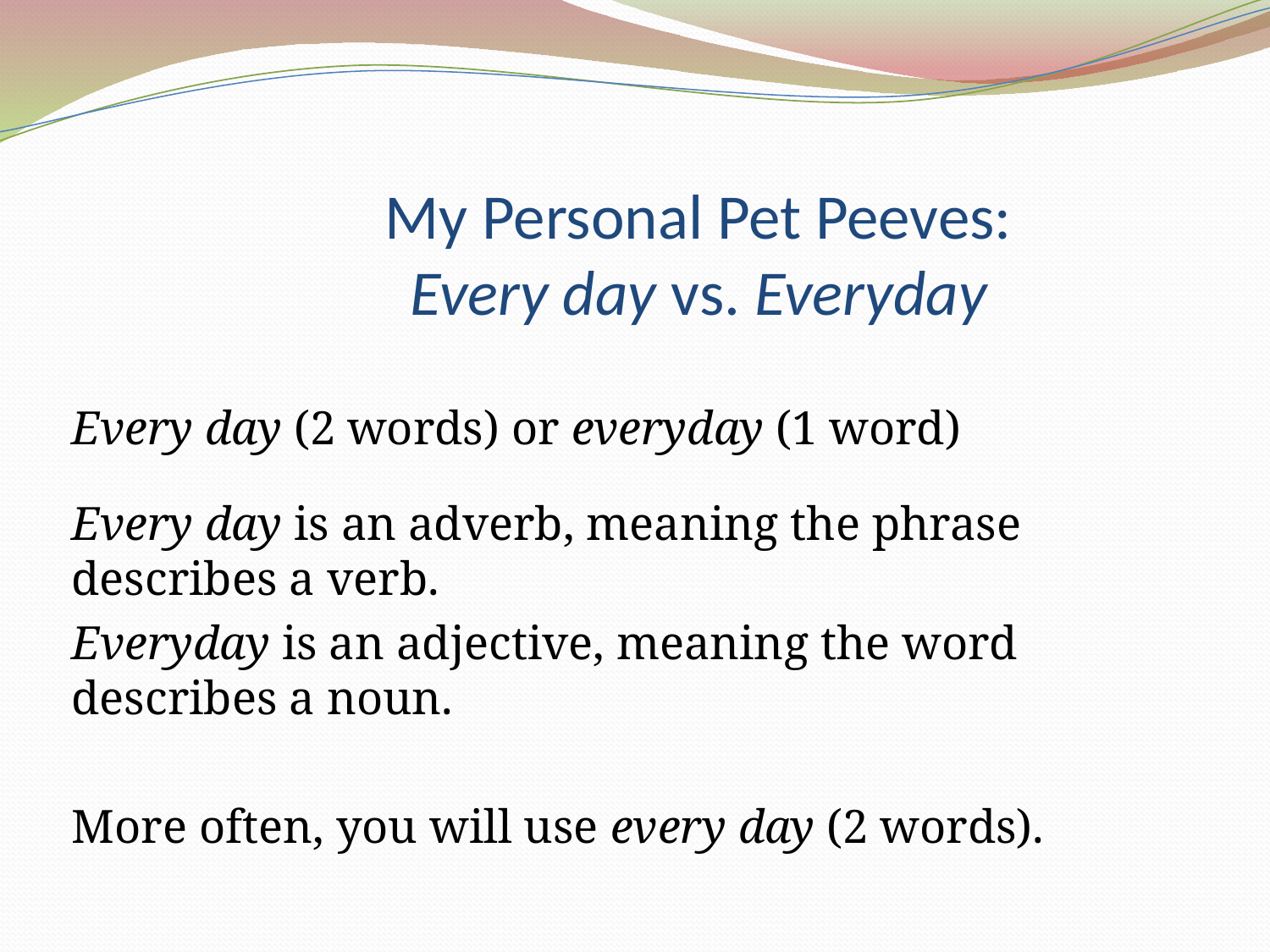

# My Personal Pet Peeves: Every day vs. Everyday

	Every day (2 words) or everyday (1 word)

	Every day is an adverb, meaning the phrase describes a verb.
	Everyday is an adjective, meaning the word describes a noun.

	More often, you will use every day (2 words).